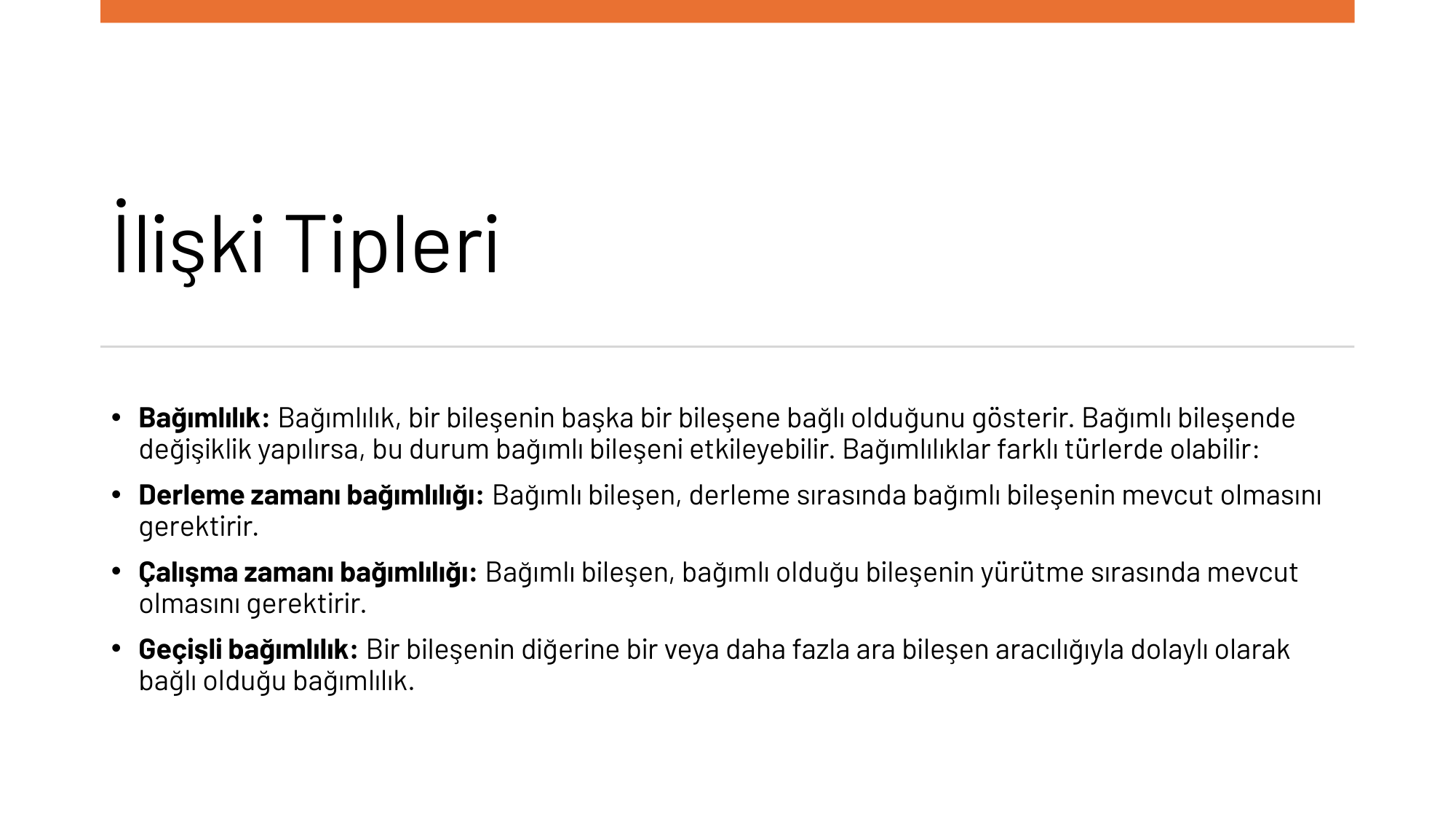

# İlişki Tipleri

Bağımlılık: Bağımlılık, bir bileşenin başka bir bileşene bağlı olduğunu gösterir. Bağımlı bileşende değişiklik yapılırsa, bu durum bağımlı bileşeni etkileyebilir. Bağımlılıklar farklı türlerde olabilir:
Derleme zamanı bağımlılığı: Bağımlı bileşen, derleme sırasında bağımlı bileşenin mevcut olmasını gerektirir.
Çalışma zamanı bağımlılığı: Bağımlı bileşen, bağımlı olduğu bileşenin yürütme sırasında mevcut olmasını gerektirir.
Geçişli bağımlılık: Bir bileşenin diğerine bir veya daha fazla ara bileşen aracılığıyla dolaylı olarak bağlı olduğu bağımlılık.